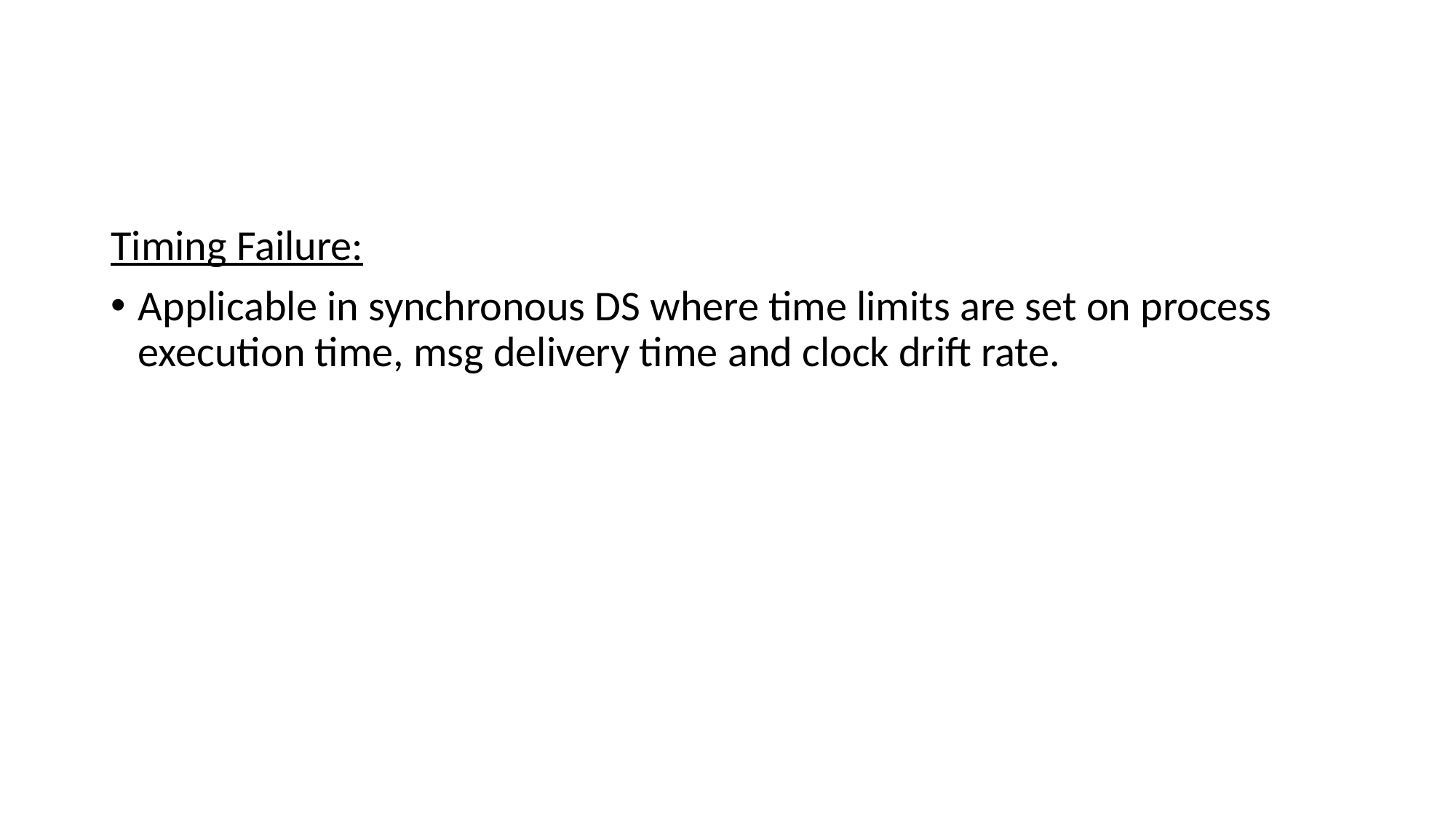

#
Timing Failure:
Applicable in synchronous DS where time limits are set on process execution time, msg delivery time and clock drift rate.